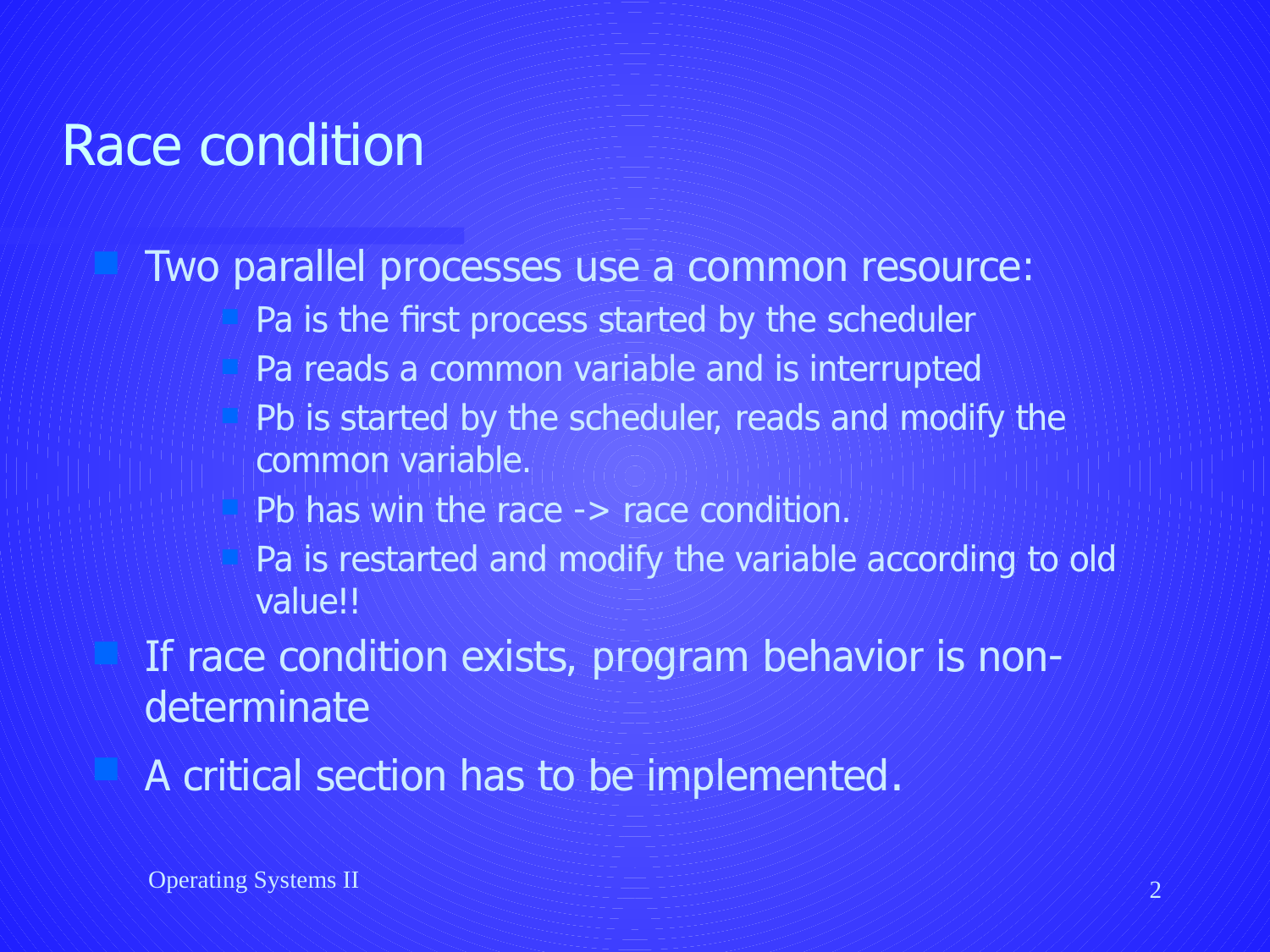

# Race condition
Two parallel processes use a common resource:
Pa is the first process started by the scheduler
Pa reads a common variable and is interrupted
Pb is started by the scheduler, reads and modify the common variable.
Pb has win the race -> race condition.
Pa is restarted and modify the variable according to old value!!
If race condition exists, program behavior is non-determinate
A critical section has to be implemented.
Operating Systems II
2